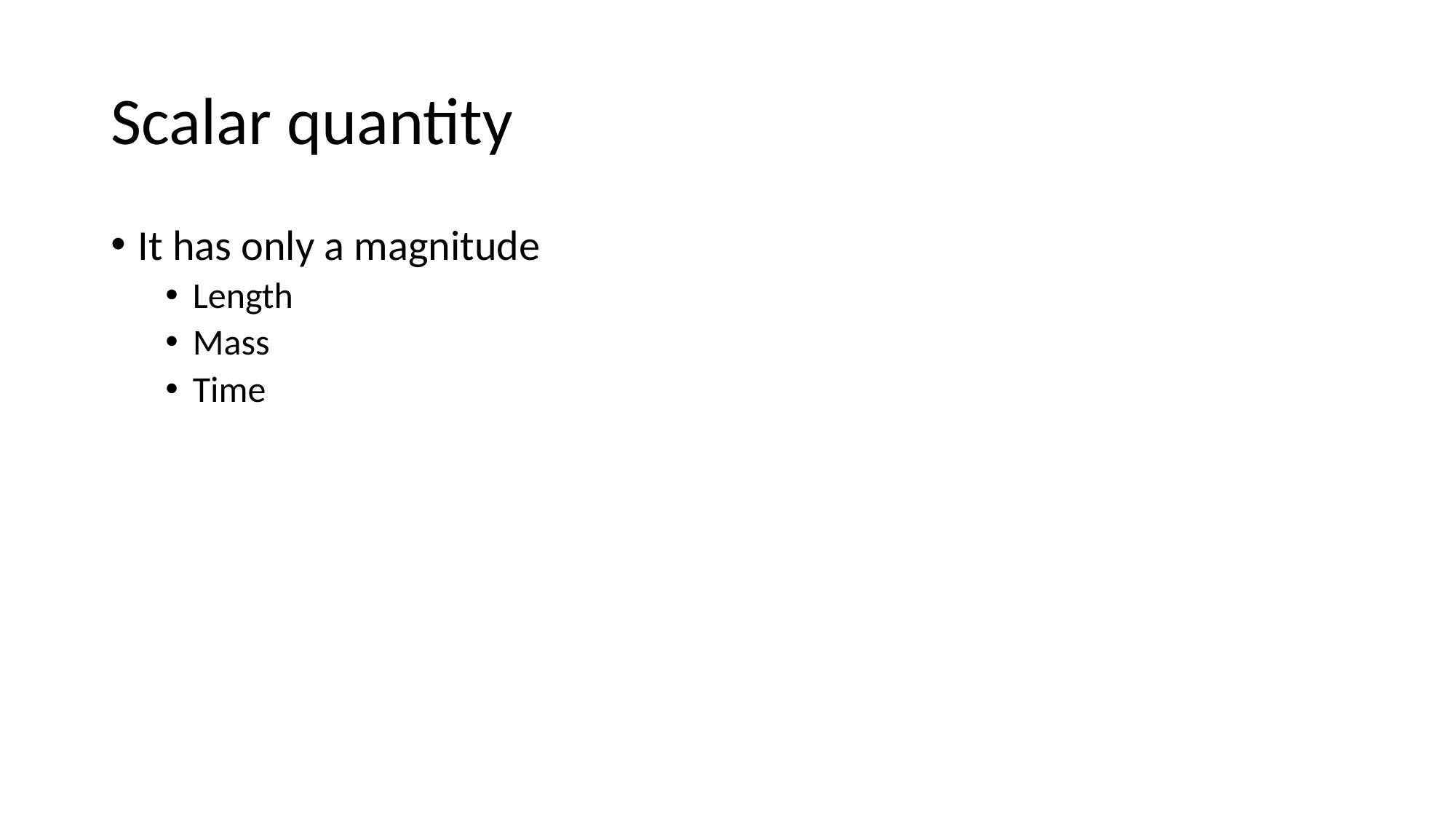

# Scalar quantity
It has only a magnitude
Length
Mass
Time